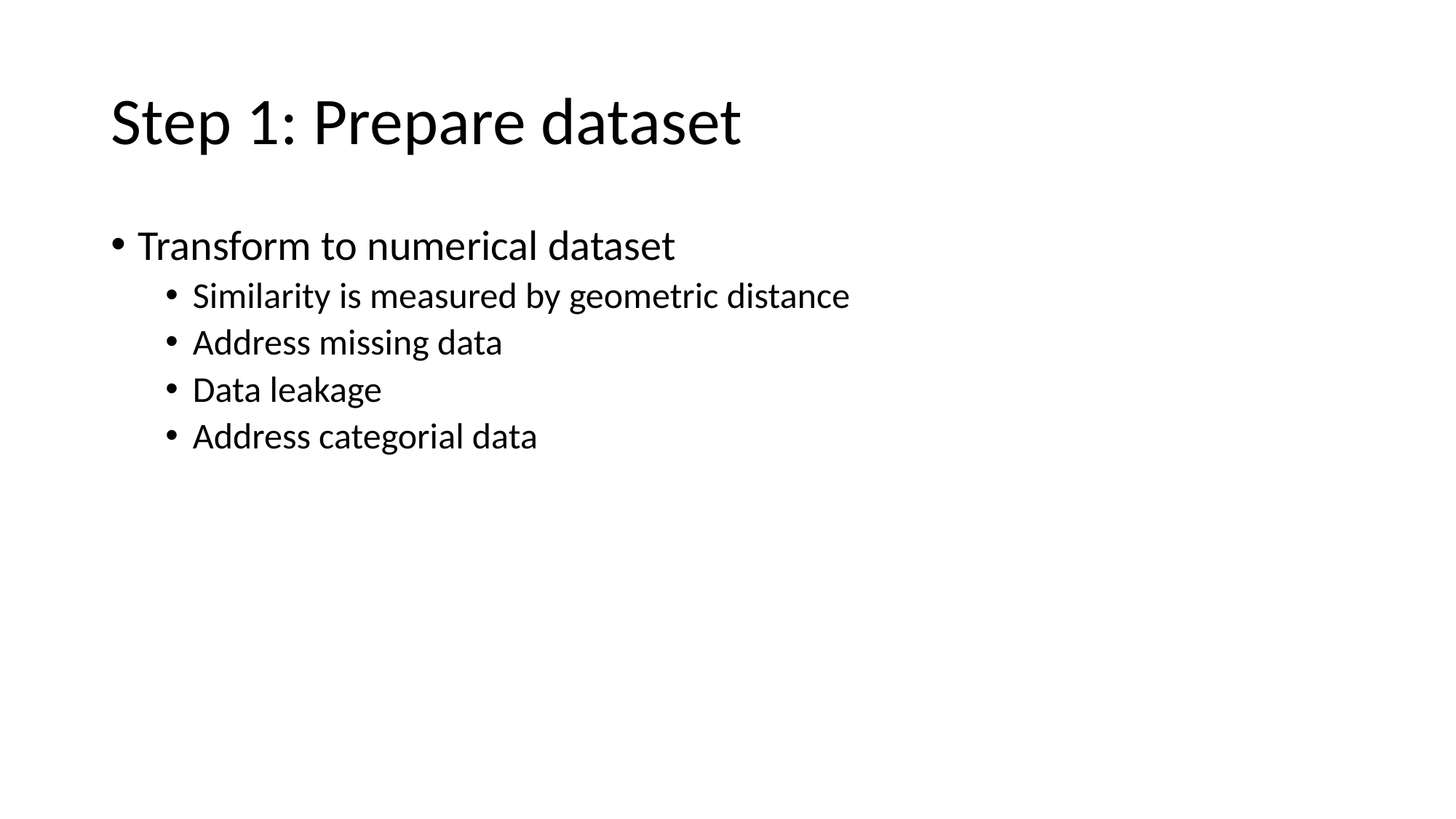

# Step 1: Prepare dataset
Transform to numerical dataset
Similarity is measured by geometric distance
Address missing data
Data leakage
Address categorial data